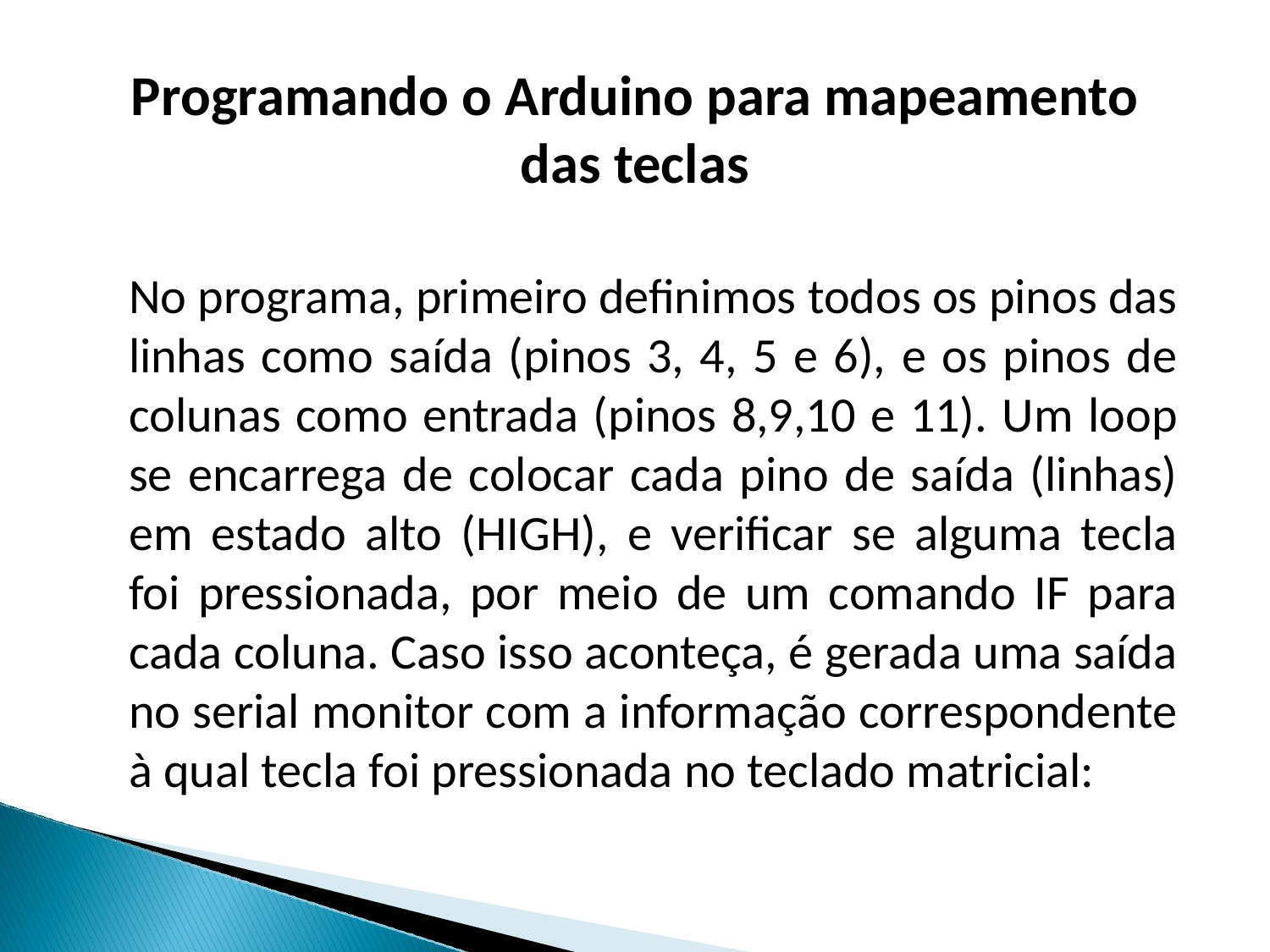

Programando o Arduino para mapeamento das teclas
No programa, primeiro definimos todos os pinos das linhas como saída (pinos 3, 4, 5 e 6), e os pinos de colunas como entrada (pinos 8,9,10 e 11). Um loop se encarrega de colocar cada pino de saída (linhas) em estado alto (HIGH), e verificar se alguma tecla foi pressionada, por meio de um comando IF para cada coluna. Caso isso aconteça, é gerada uma saída no serial monitor com a informação correspondente à qual tecla foi pressionada no teclado matricial: